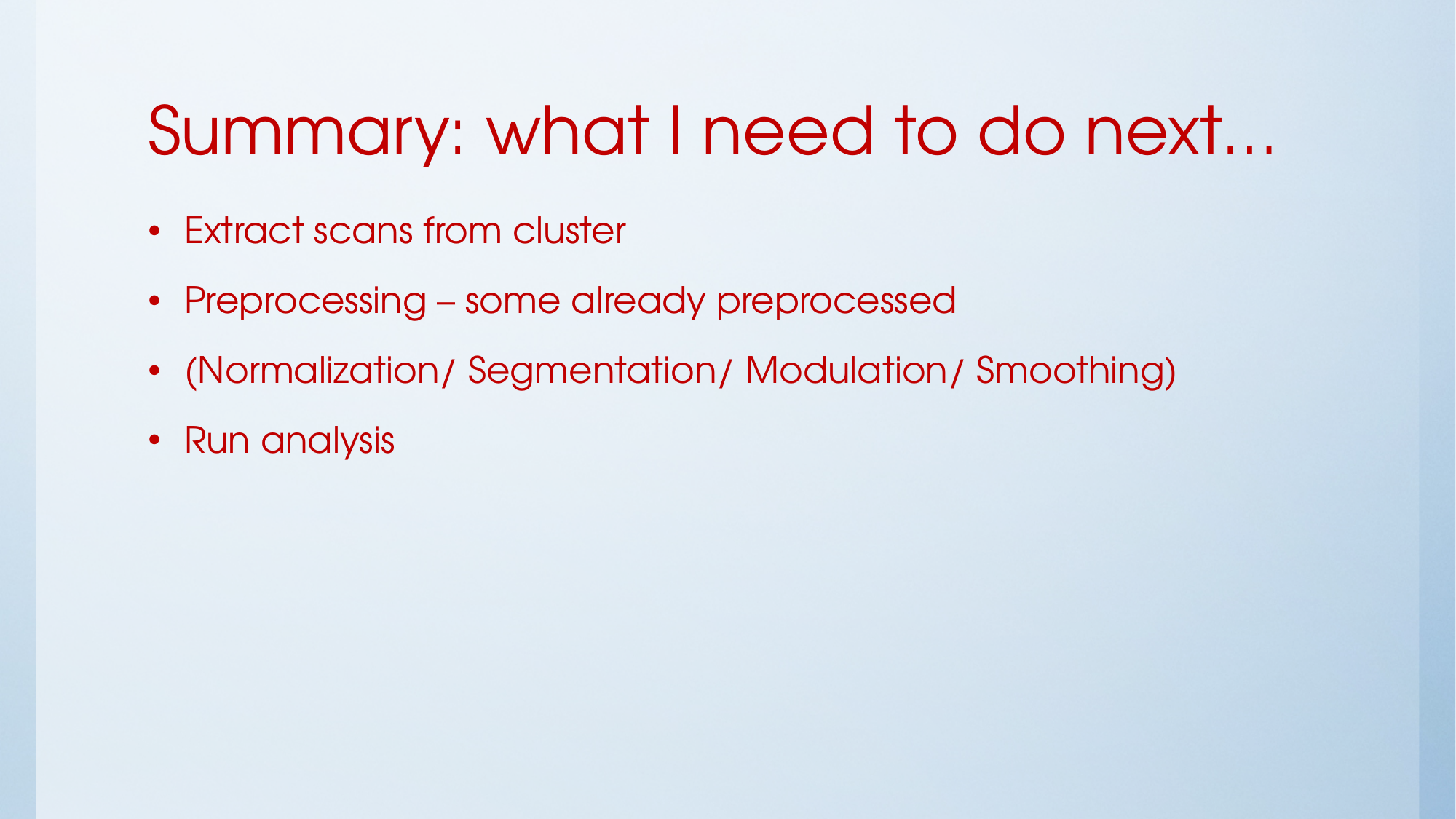

# Summary: what I need to do next…
Extract scans from cluster
Preprocessing – some already preprocessed
(Normalization/ Segmentation/ Modulation/ Smoothing)
Run analysis